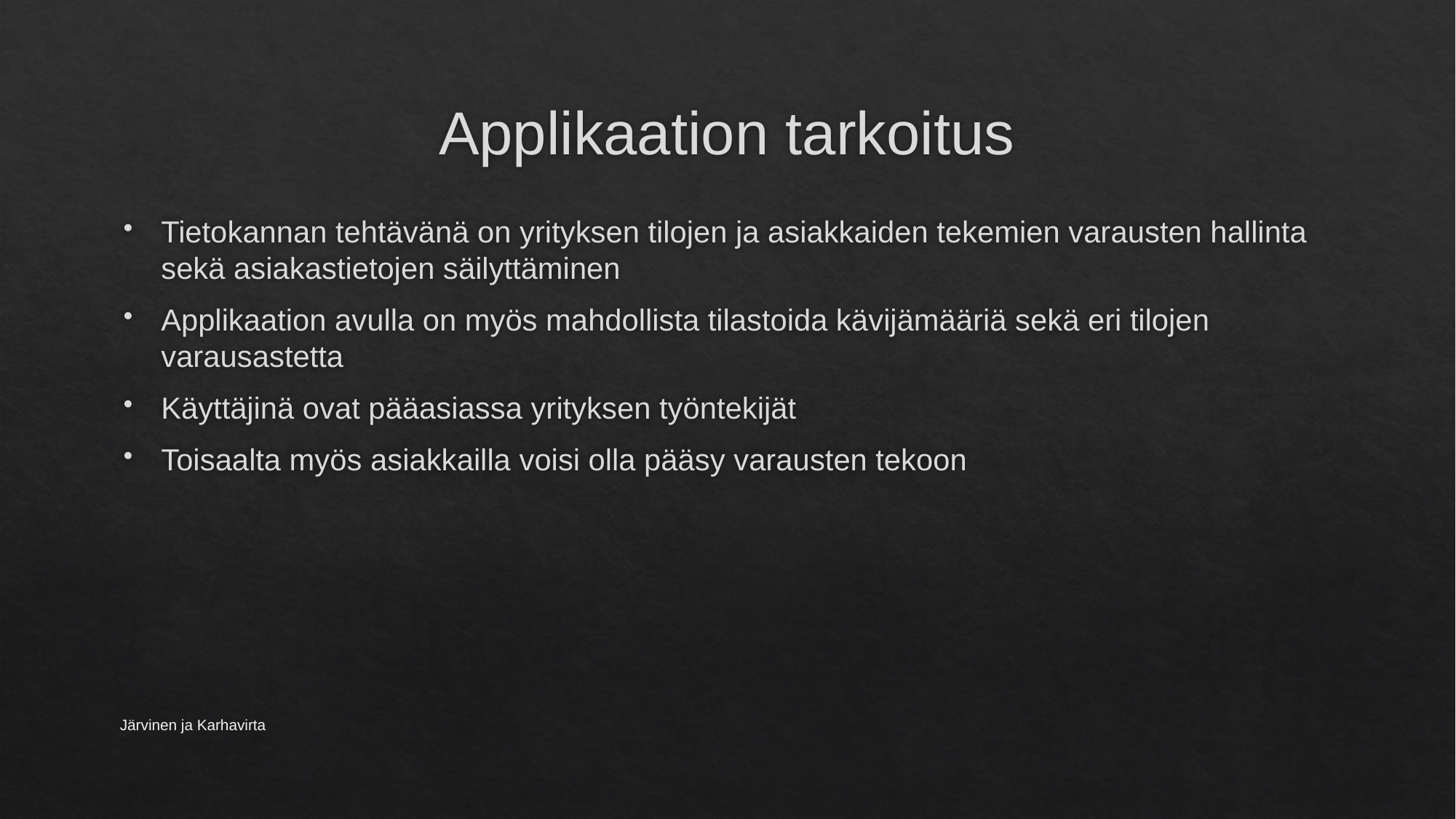

# Applikaation tarkoitus
Tietokannan tehtävänä on yrityksen tilojen ja asiakkaiden tekemien varausten hallinta sekä asiakastietojen säilyttäminen
Applikaation avulla on myös mahdollista tilastoida kävijämääriä sekä eri tilojen varausastetta
Käyttäjinä ovat pääasiassa yrityksen työntekijät
Toisaalta myös asiakkailla voisi olla pääsy varausten tekoon

Järvinen ja Karhavirta